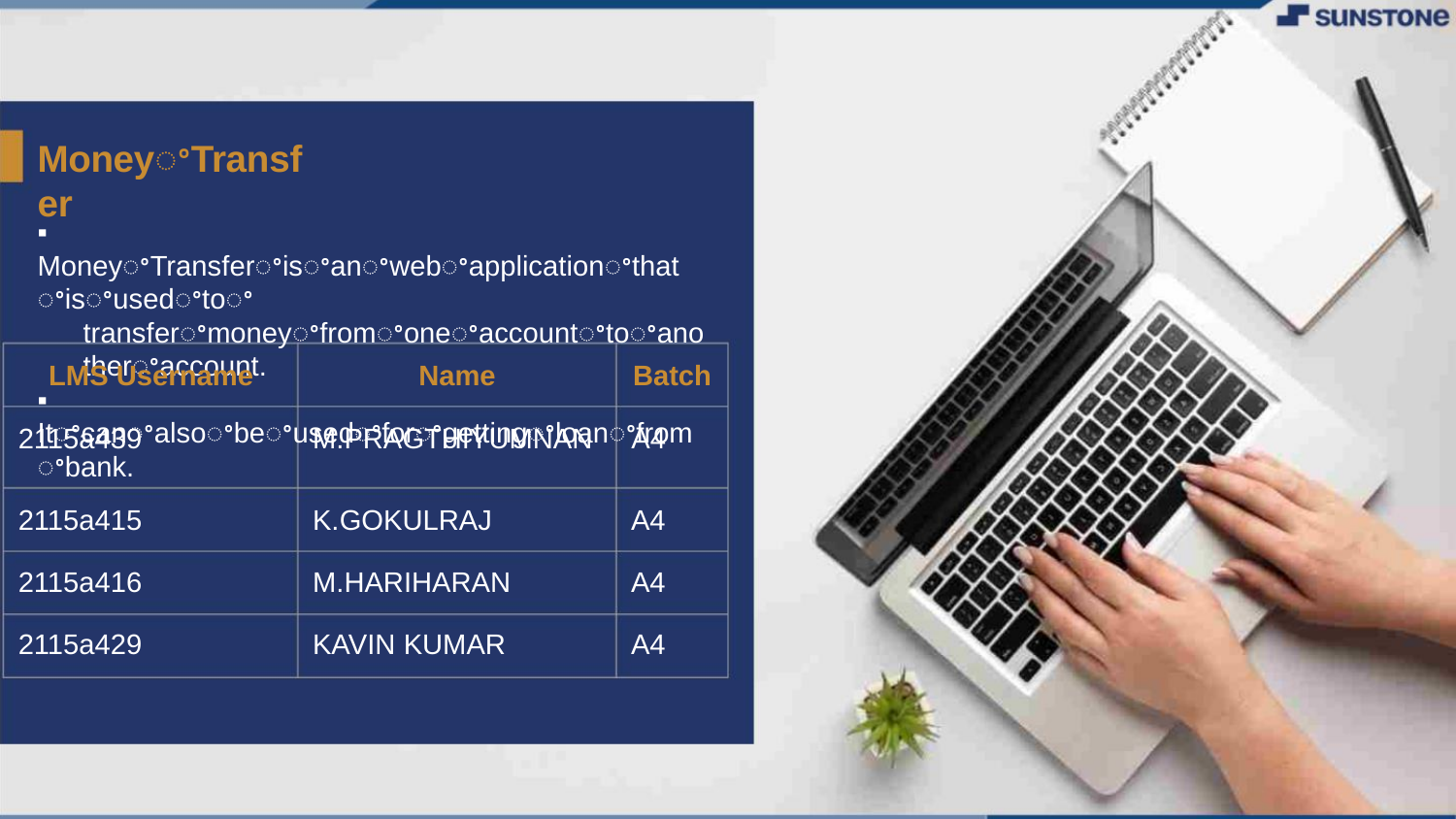

MoneyꢀTransfer
▪ MoneyꢀTransferꢀisꢀanꢀwebꢀapplicationꢀthatꢀisꢀusedꢀtoꢀ
transferꢀmoneyꢀfromꢀoneꢀaccountꢀtoꢀanotherꢀaccount.
▪ Itꢀcanꢀalsoꢀbeꢀusedꢀforꢀgettingꢀloanꢀfromꢀbank.
LMS Username
Name
Batch
2115a439
M.PRAGTHIYUMNAN A4
2115a415
2115a416
2115a429
K.GOKULRAJ
M.HARIHARAN
KAVIN KUMAR
A4
A4
A4